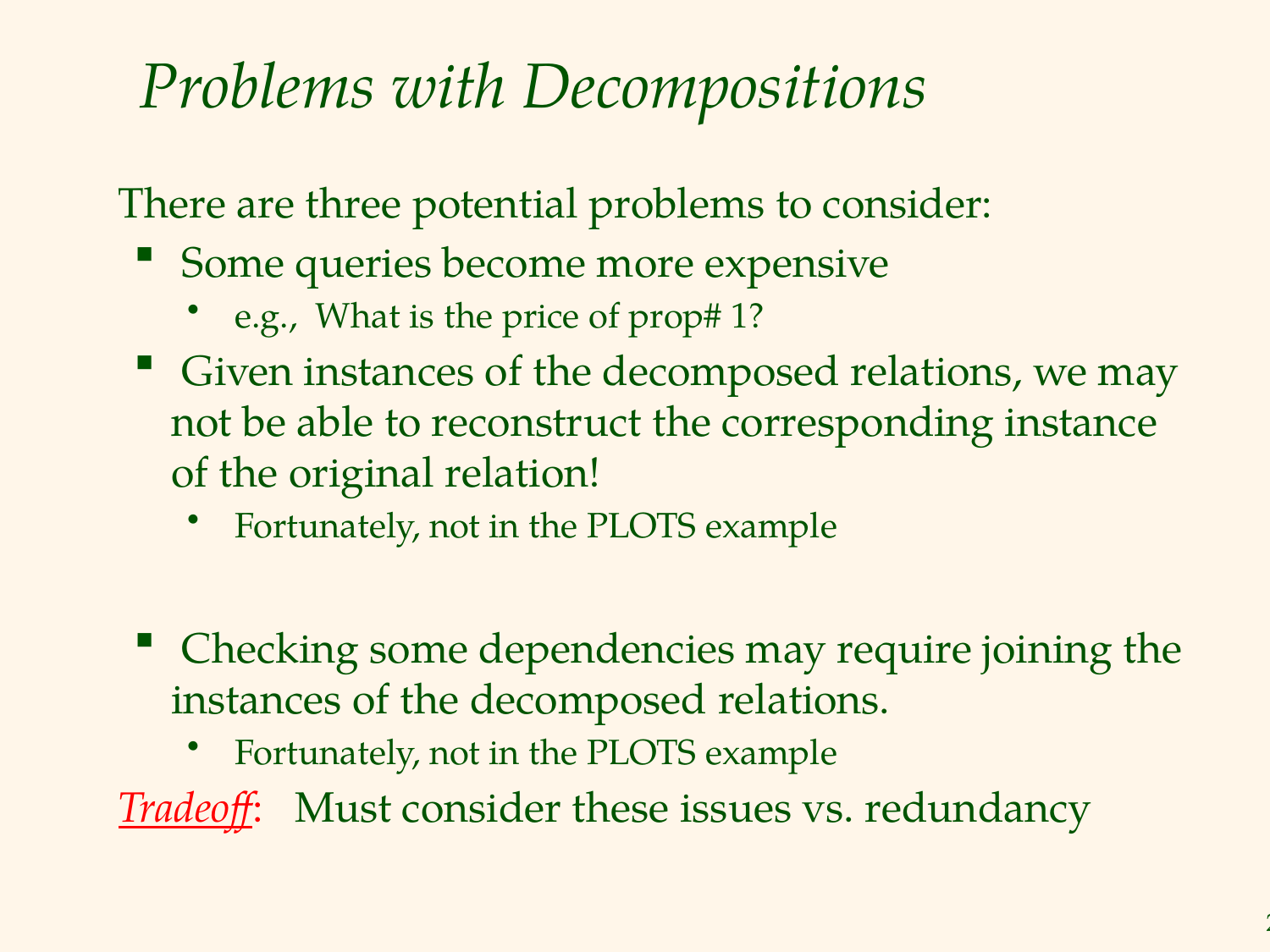

# Problems with Decompositions
	There are three potential problems to consider:
 Some queries become more expensive
e.g.,  What is the price of prop# 1?
 Given instances of the decomposed relations, we may not be able to reconstruct the corresponding instance of the original relation!
Fortunately, not in the PLOTS example

 Checking some dependencies may require joining the instances of the decomposed relations.
Fortunately, not in the PLOTS example
	Tradeoff:   Must consider these issues vs. redundancy